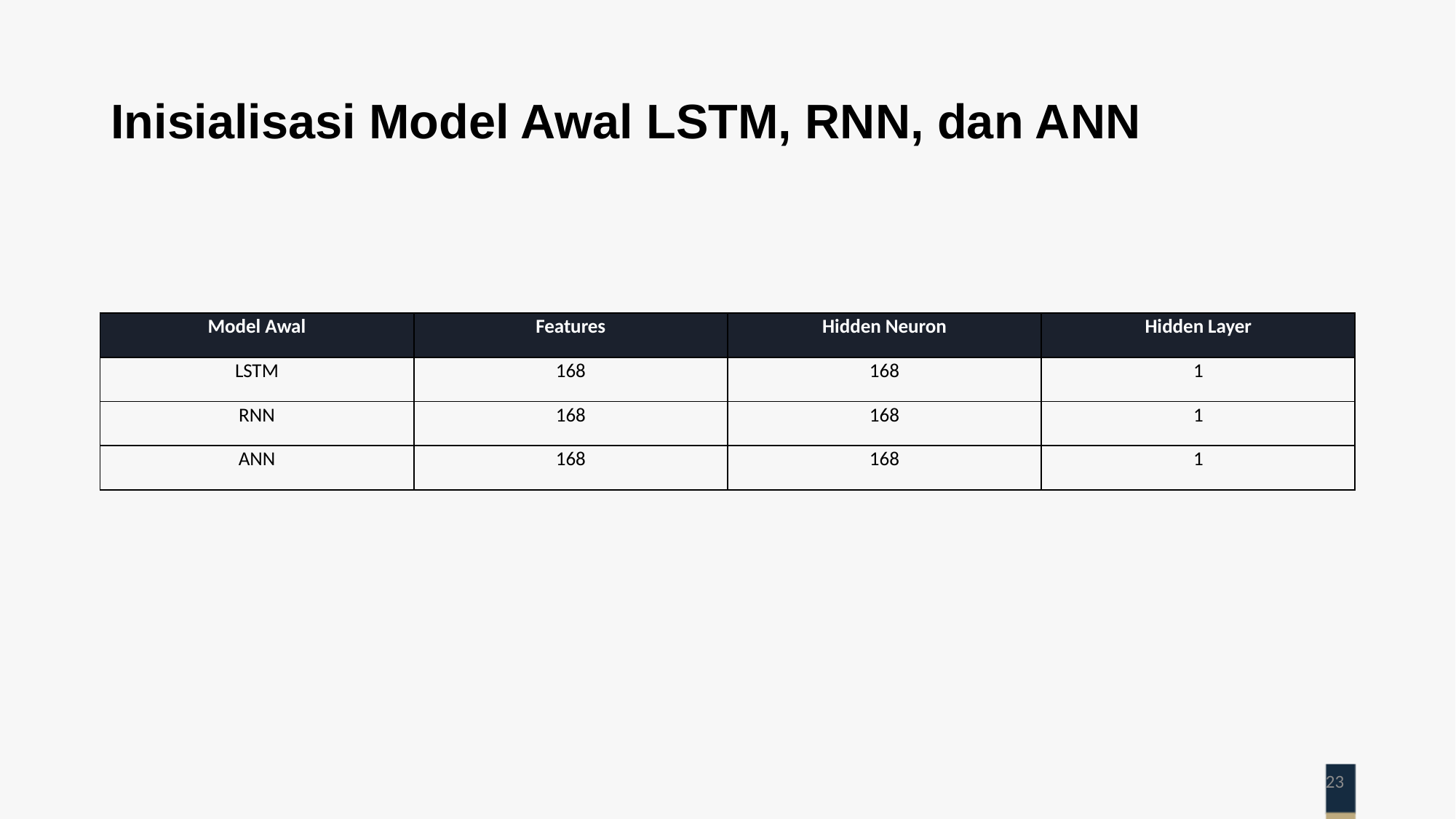

# Inisialisasi Model Awal LSTM, RNN, dan ANN
| Model Awal | Features | Hidden Neuron | Hidden Layer |
| --- | --- | --- | --- |
| LSTM | 168 | 168 | 1 |
| RNN | 168 | 168 | 1 |
| ANN | 168 | 168 | 1 |
23